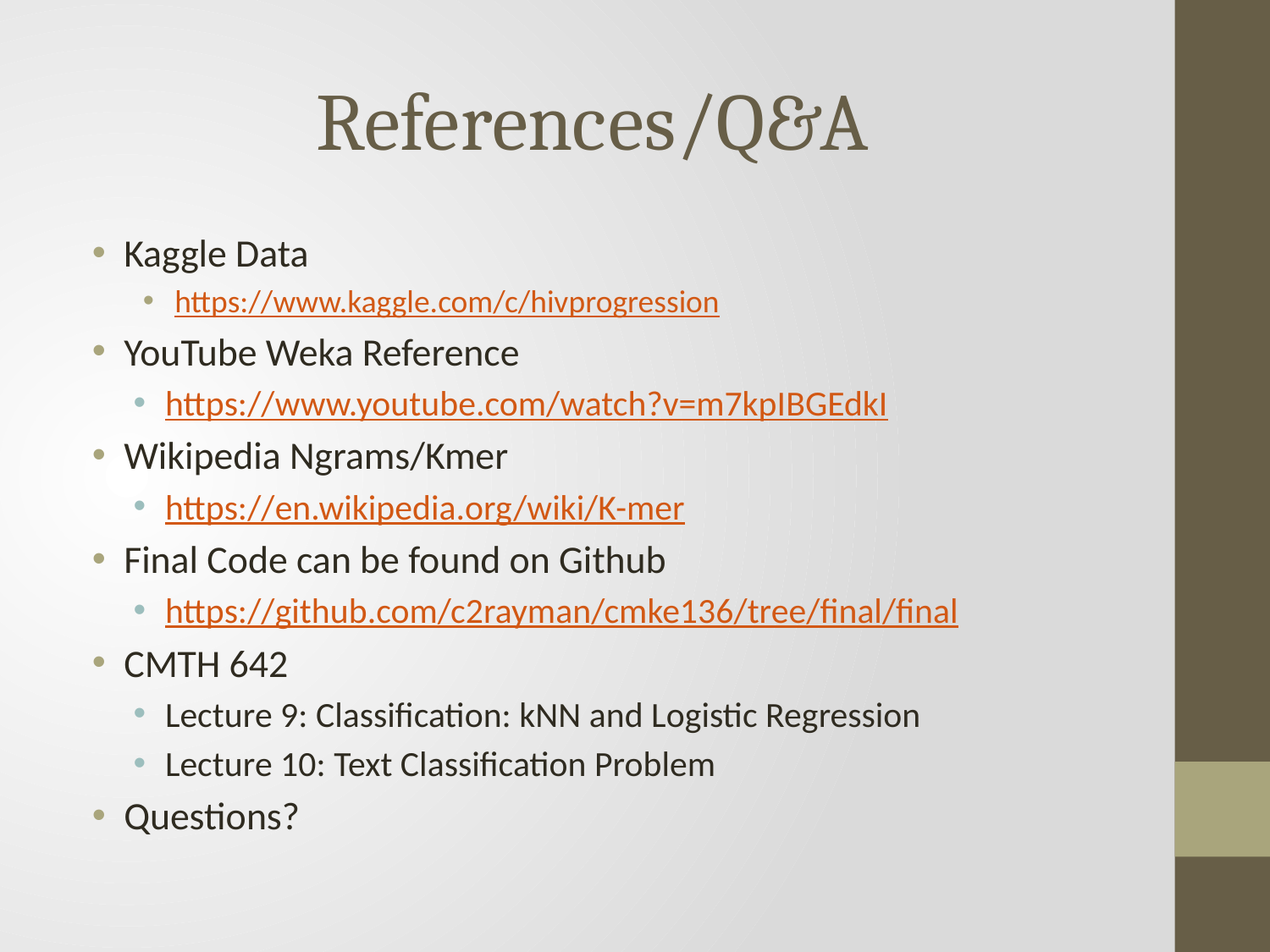

# References/Q&A
Kaggle Data
https://www.kaggle.com/c/hivprogression
YouTube Weka Reference
https://www.youtube.com/watch?v=m7kpIBGEdkI
Wikipedia Ngrams/Kmer
https://en.wikipedia.org/wiki/K-mer
Final Code can be found on Github
https://github.com/c2rayman/cmke136/tree/final/final
CMTH 642
Lecture 9: Classification: kNN and Logistic Regression
Lecture 10: Text Classification Problem
Questions?